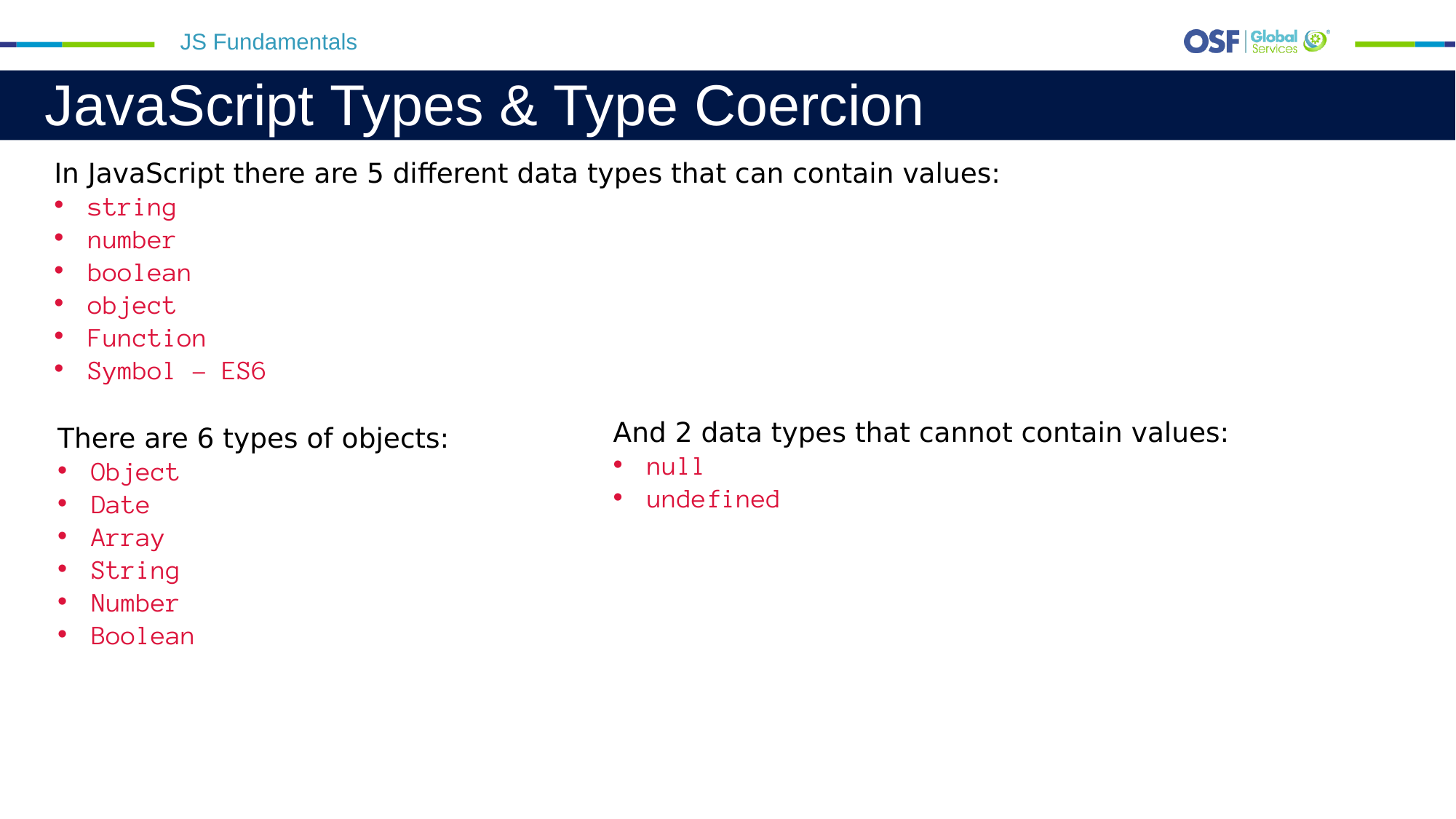

JS Fundamentals
# JavaScript Types & Type Coercion
In JavaScript there are 5 different data types that can contain values:
string
number
boolean
object
Function
Symbol – ES6
And 2 data types that cannot contain values:
null
undefined

There are 6 types of objects:
Object
Date
Array
String
Number
Boolean